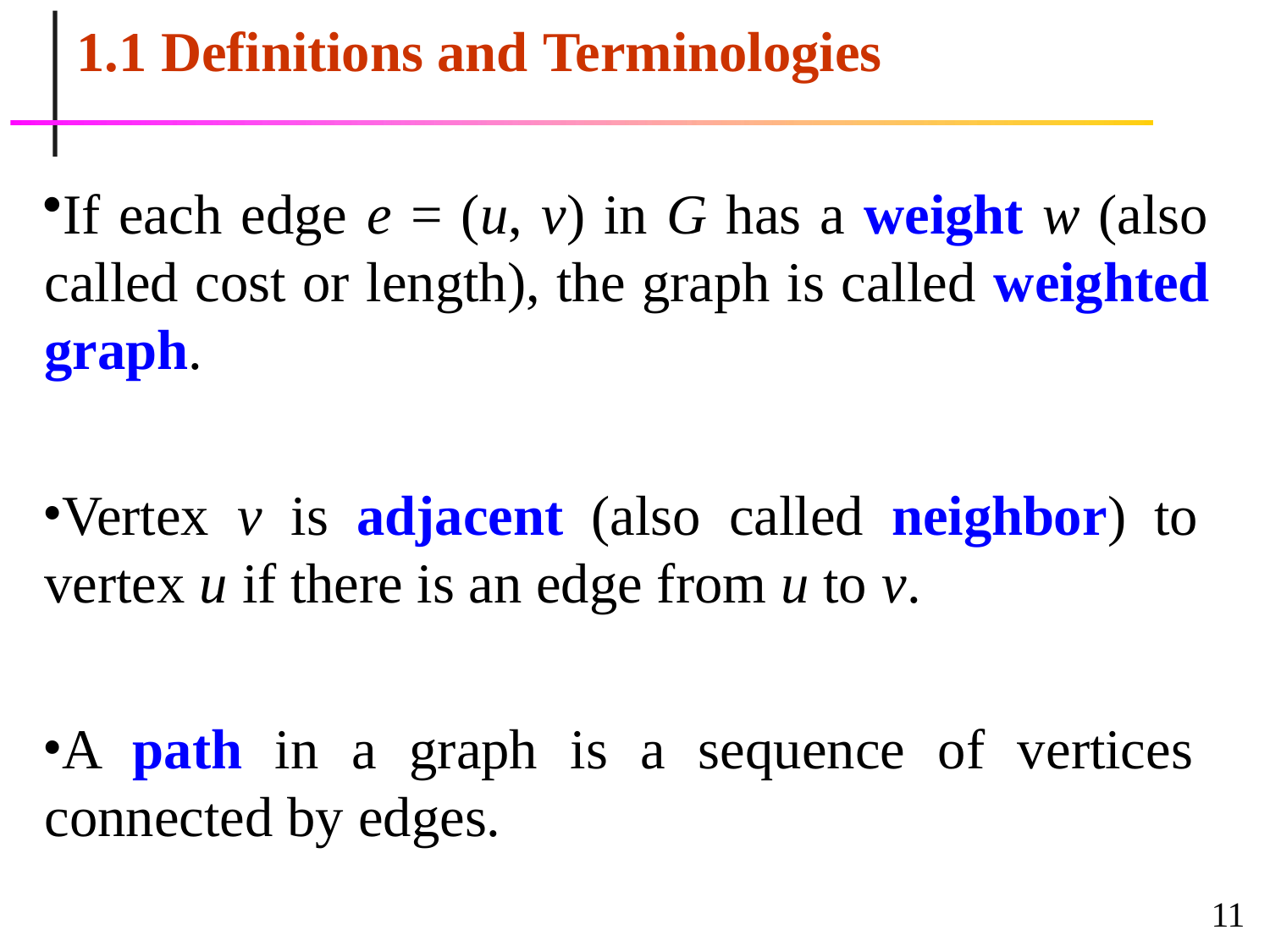

1.1 Definitions and Terminologies

If each edge e = (u, v) in G has a weight w (also  called cost or length), the graph is called weighted  graph.

Vertex v is adjacent (also called neighbor) to  vertex u if there is an edge from u to v.

A path in a graph is a sequence of vertices  connected by edges.
11